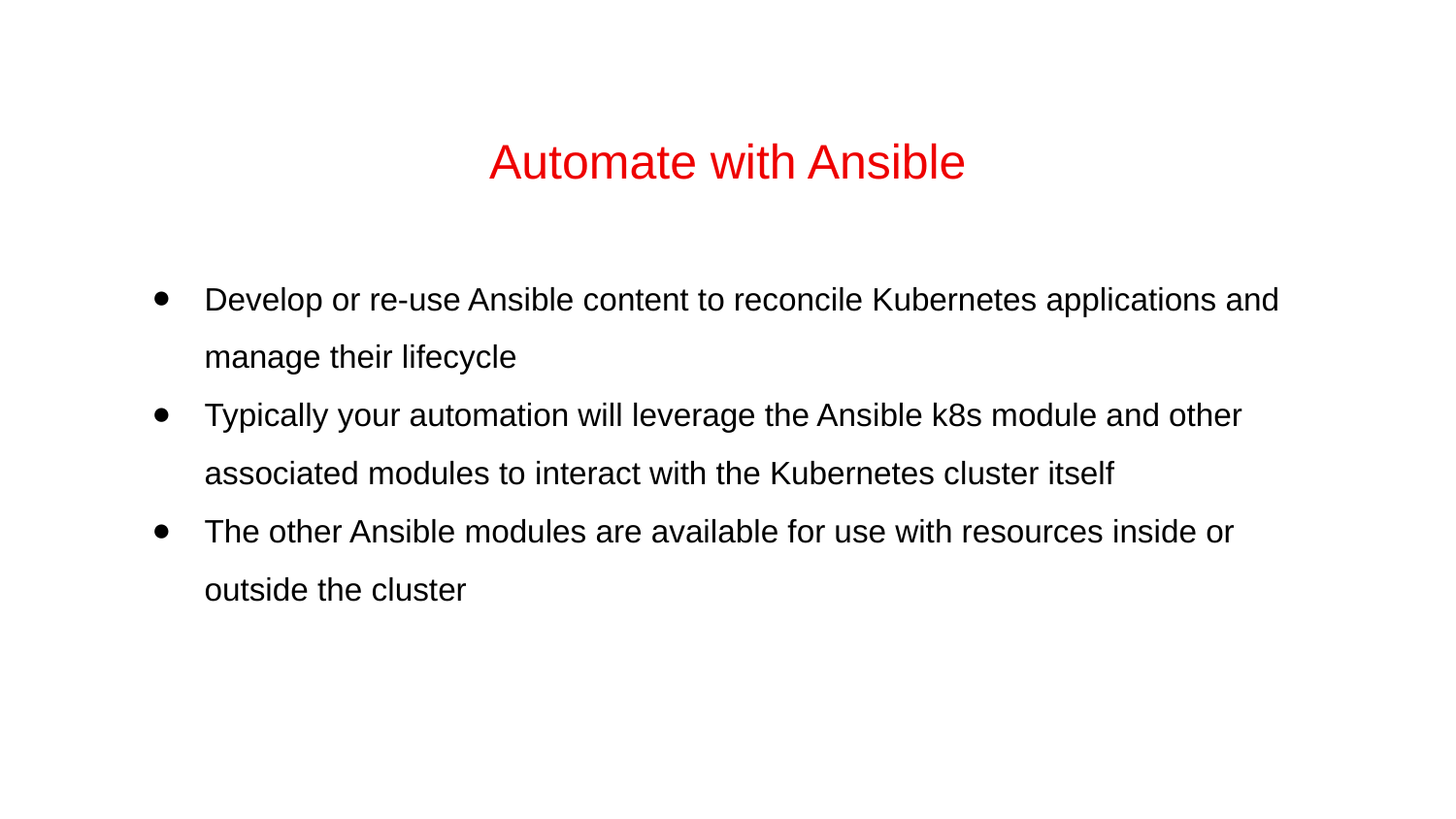

Automate with Ansible
Develop or re-use Ansible content to reconcile Kubernetes applications and manage their lifecycle
Typically your automation will leverage the Ansible k8s module and other associated modules to interact with the Kubernetes cluster itself
The other Ansible modules are available for use with resources inside or outside the cluster